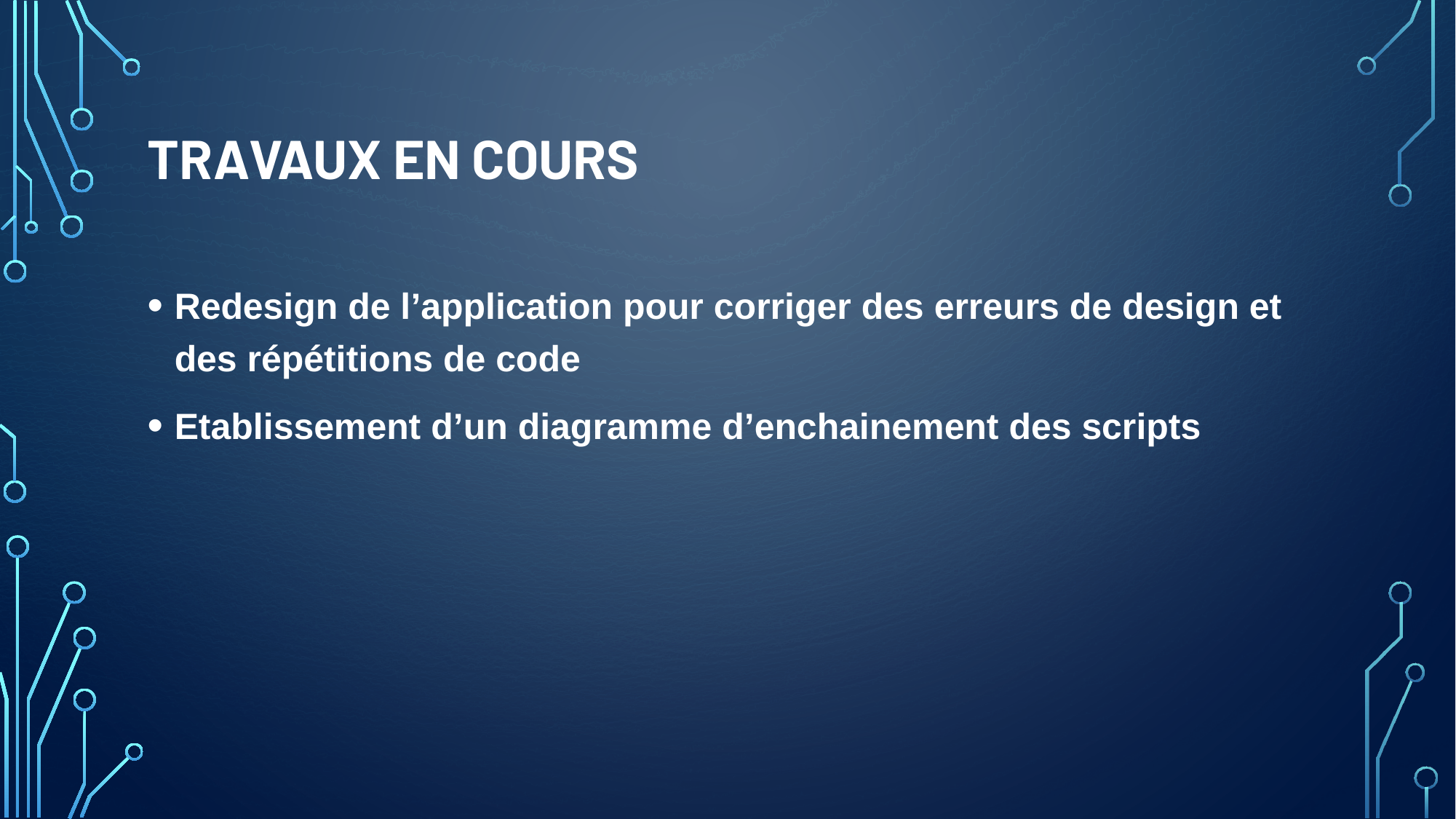

# Travaux en cours
Redesign de l’application pour corriger des erreurs de design et des répétitions de code
Etablissement d’un diagramme d’enchainement des scripts